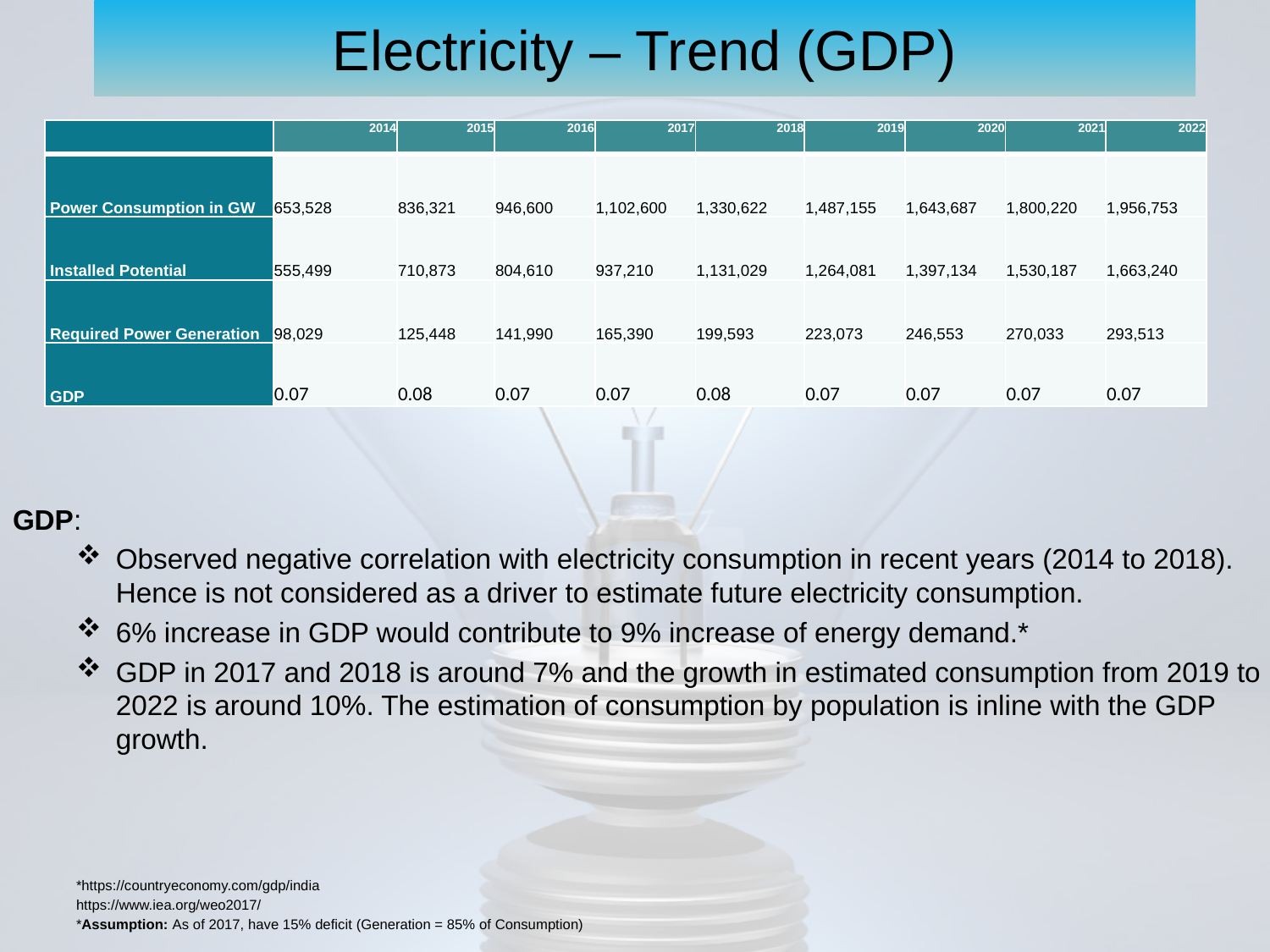

# Electricity – Trend (GDP)
|  | 2014 | 2015 | 2016 | 2017 | 2018 | 2019 | 2020 | 2021 | 2022 |
| --- | --- | --- | --- | --- | --- | --- | --- | --- | --- |
| Power Consumption in GW | 653,528 | 836,321 | 946,600 | 1,102,600 | 1,330,622 | 1,487,155 | 1,643,687 | 1,800,220 | 1,956,753 |
| Installed Potential | 555,499 | 710,873 | 804,610 | 937,210 | 1,131,029 | 1,264,081 | 1,397,134 | 1,530,187 | 1,663,240 |
| Required Power Generation | 98,029 | 125,448 | 141,990 | 165,390 | 199,593 | 223,073 | 246,553 | 270,033 | 293,513 |
| GDP | 0.07 | 0.08 | 0.07 | 0.07 | 0.08 | 0.07 | 0.07 | 0.07 | 0.07 |

GDP:
Observed negative correlation with electricity consumption in recent years (2014 to 2018). Hence is not considered as a driver to estimate future electricity consumption.
6% increase in GDP would contribute to 9% increase of energy demand.*
GDP in 2017 and 2018 is around 7% and the growth in estimated consumption from 2019 to 2022 is around 10%. The estimation of consumption by population is inline with the GDP growth.

*https://countryeconomy.com/gdp/india
https://www.iea.org/weo2017/
*Assumption: As of 2017, have 15% deficit (Generation = 85% of Consumption)